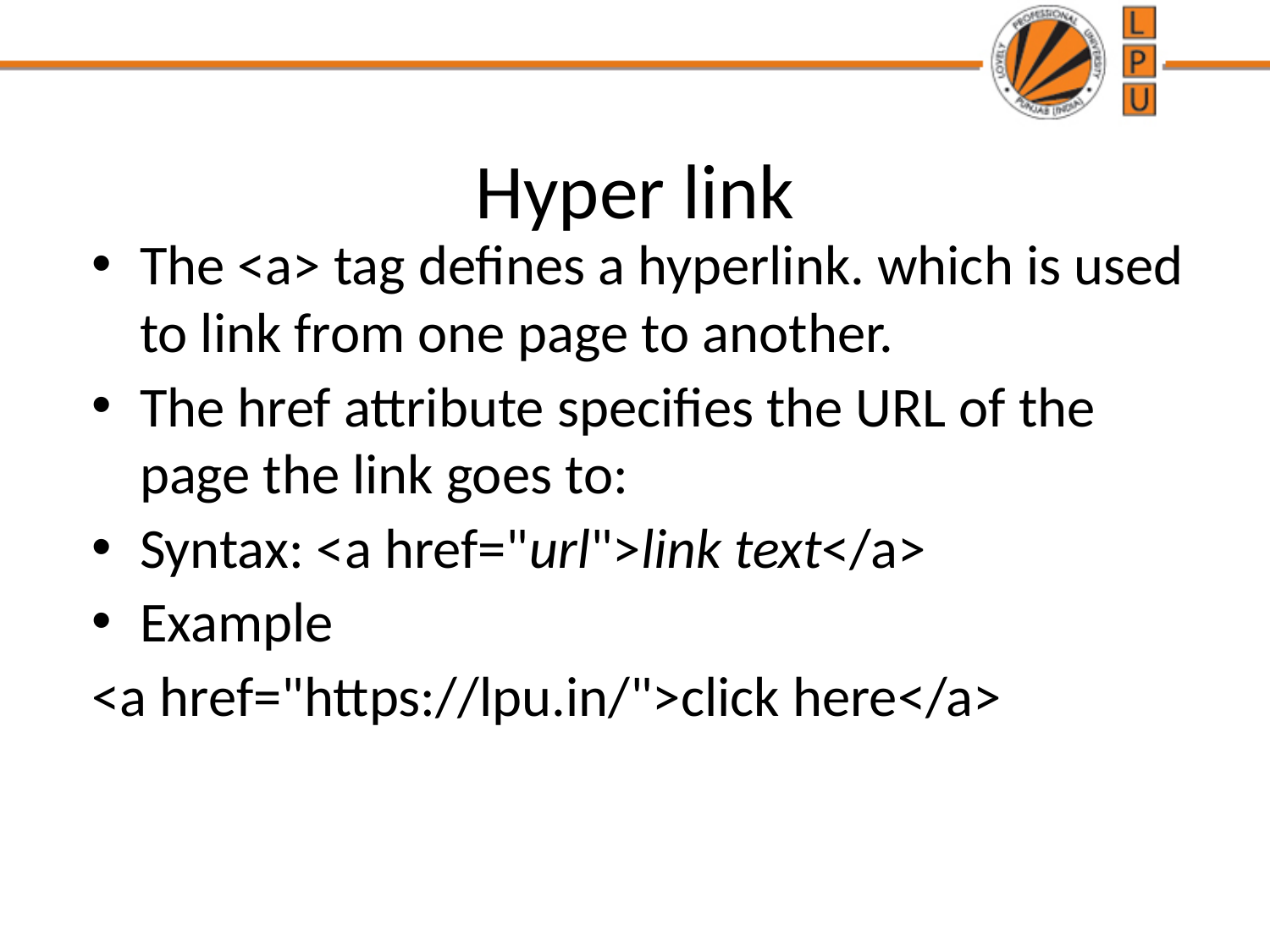

# Hyper link
The <a> tag defines a hyperlink. which is used to link from one page to another.
The href attribute specifies the URL of the page the link goes to:
Syntax: <a href="url">link text</a>
Example
<a href="https://lpu.in/">click here</a>